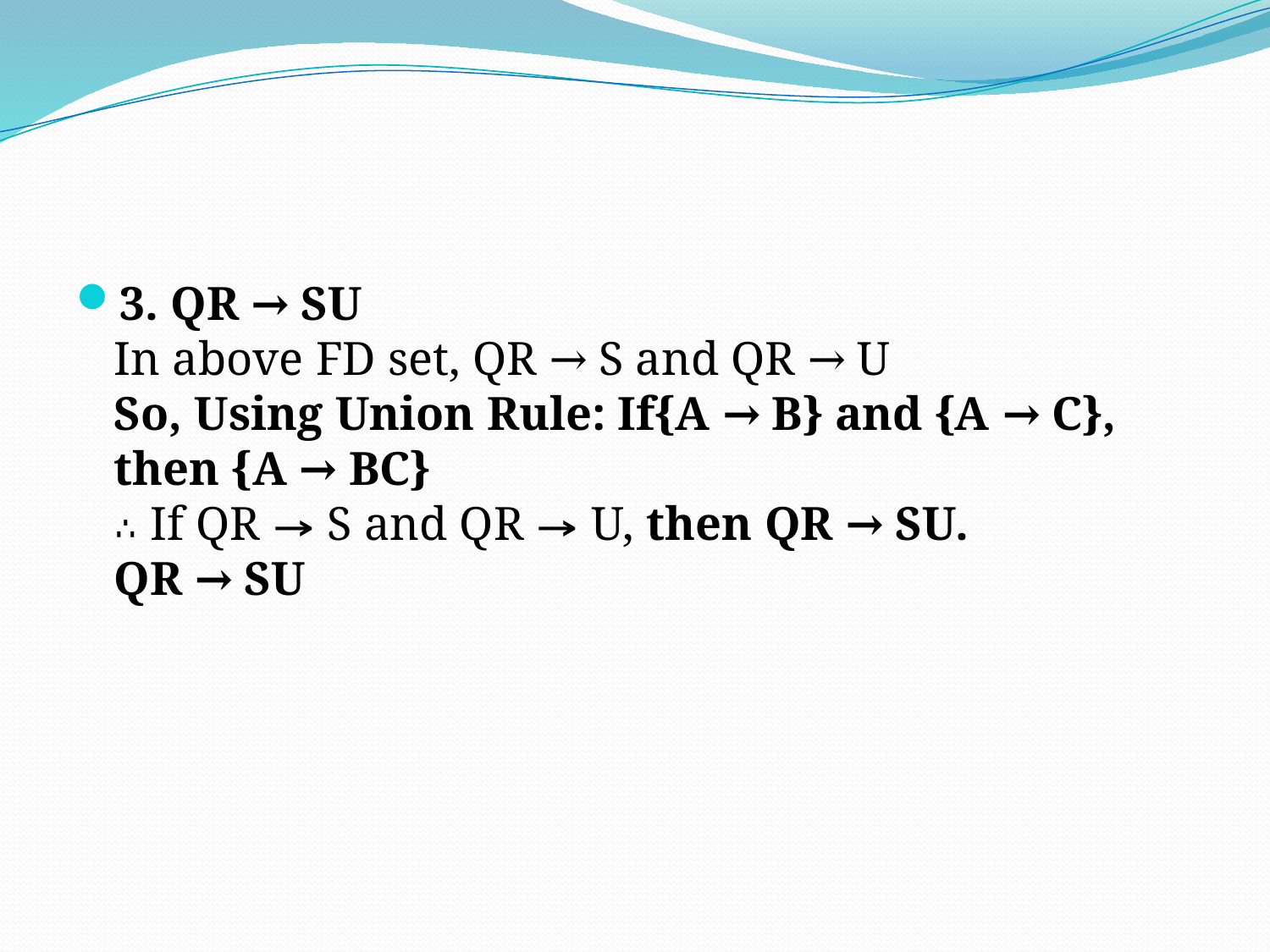

#
3. QR → SU
In above FD set, QR → S and QR → U
So, Using Union Rule: If{A → B} and {A → C}, then {A → BC}
∴ If QR → S and QR → U, then QR → SU.
QR → SU